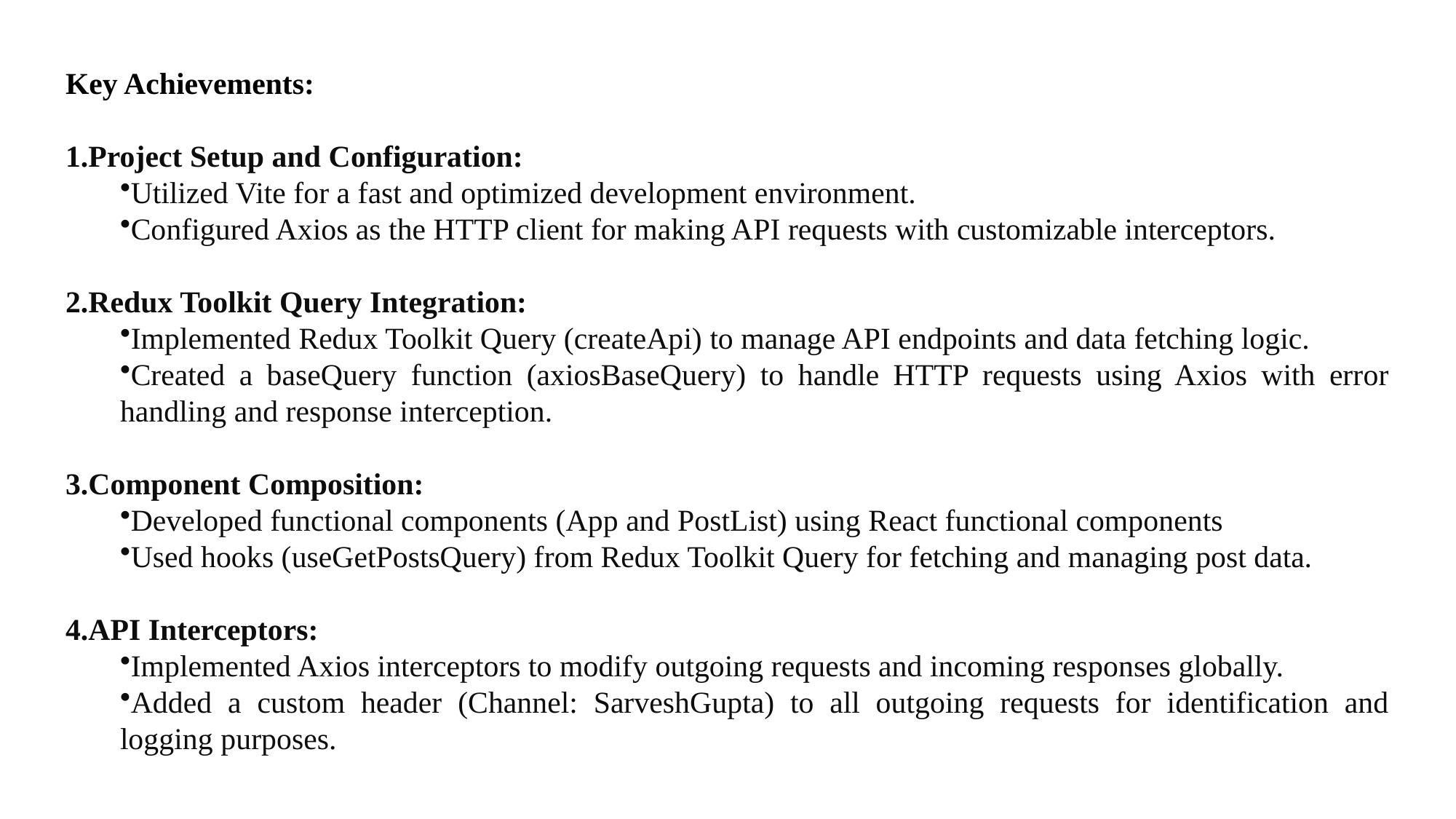

Key Achievements:

Project Setup and Configuration:
Utilized Vite for a fast and optimized development environment.
Configured Axios as the HTTP client for making API requests with customizable interceptors.

Redux Toolkit Query Integration:
Implemented Redux Toolkit Query (createApi) to manage API endpoints and data fetching logic.
Created a baseQuery function (axiosBaseQuery) to handle HTTP requests using Axios with error handling and response interception.

Component Composition:
Developed functional components (App and PostList) using React functional components
Used hooks (useGetPostsQuery) from Redux Toolkit Query for fetching and managing post data.

API Interceptors:
Implemented Axios interceptors to modify outgoing requests and incoming responses globally.
Added a custom header (Channel: SarveshGupta) to all outgoing requests for identification and logging purposes.